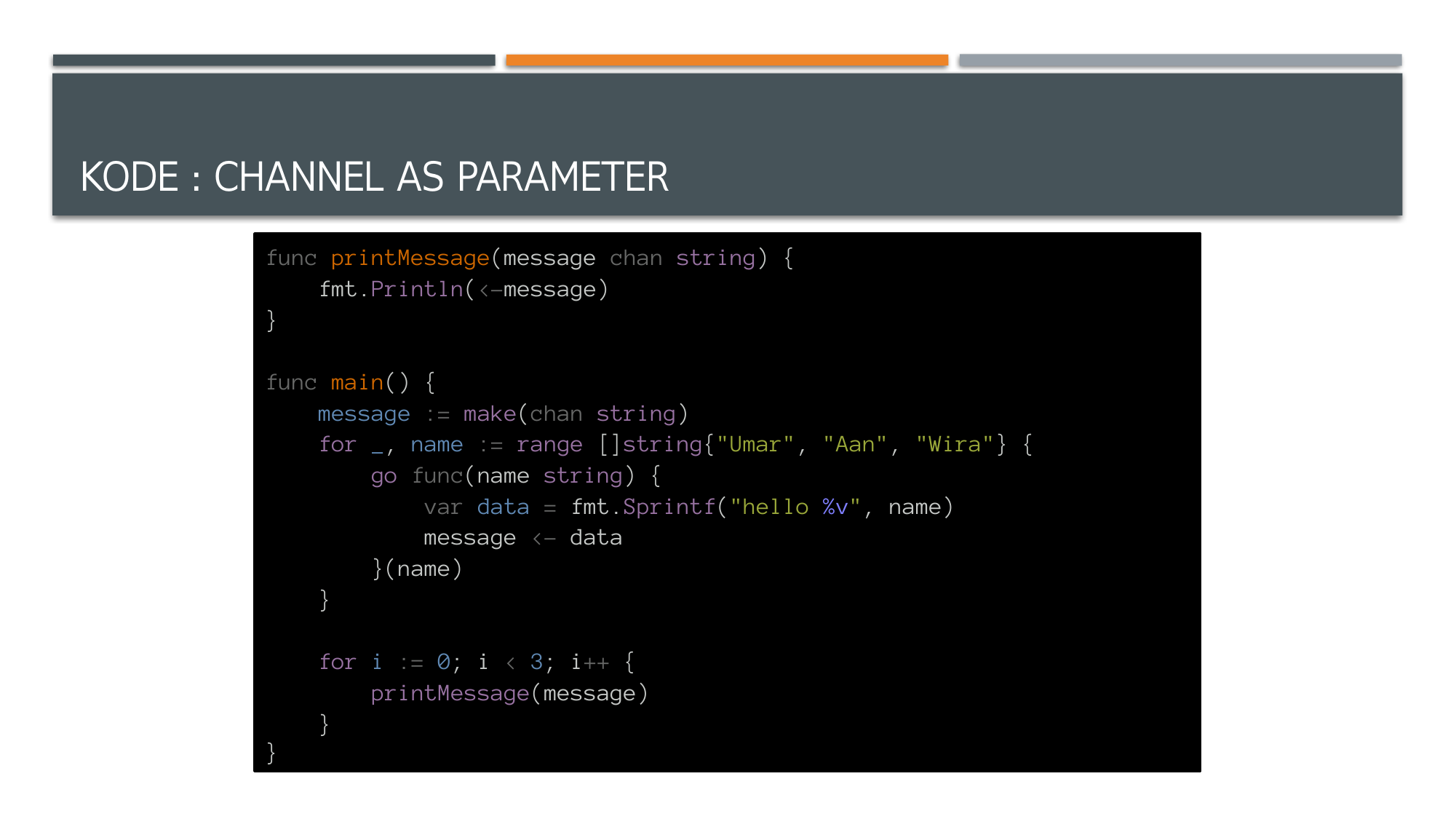

# Kode : Channel as parameter
func printMessage(message chan string) {
    fmt.Println(<-message)
}

func main() {
    message := make(chan string)
    for _, name := range []string{"Umar", "Aan", "Wira"} {
        go func(name string) {
            var data = fmt.Sprintf("hello %v", name)
            message <- data
        }(name)
    }

    for i := 0; i < 3; i++ {
        printMessage(message)
    }
}